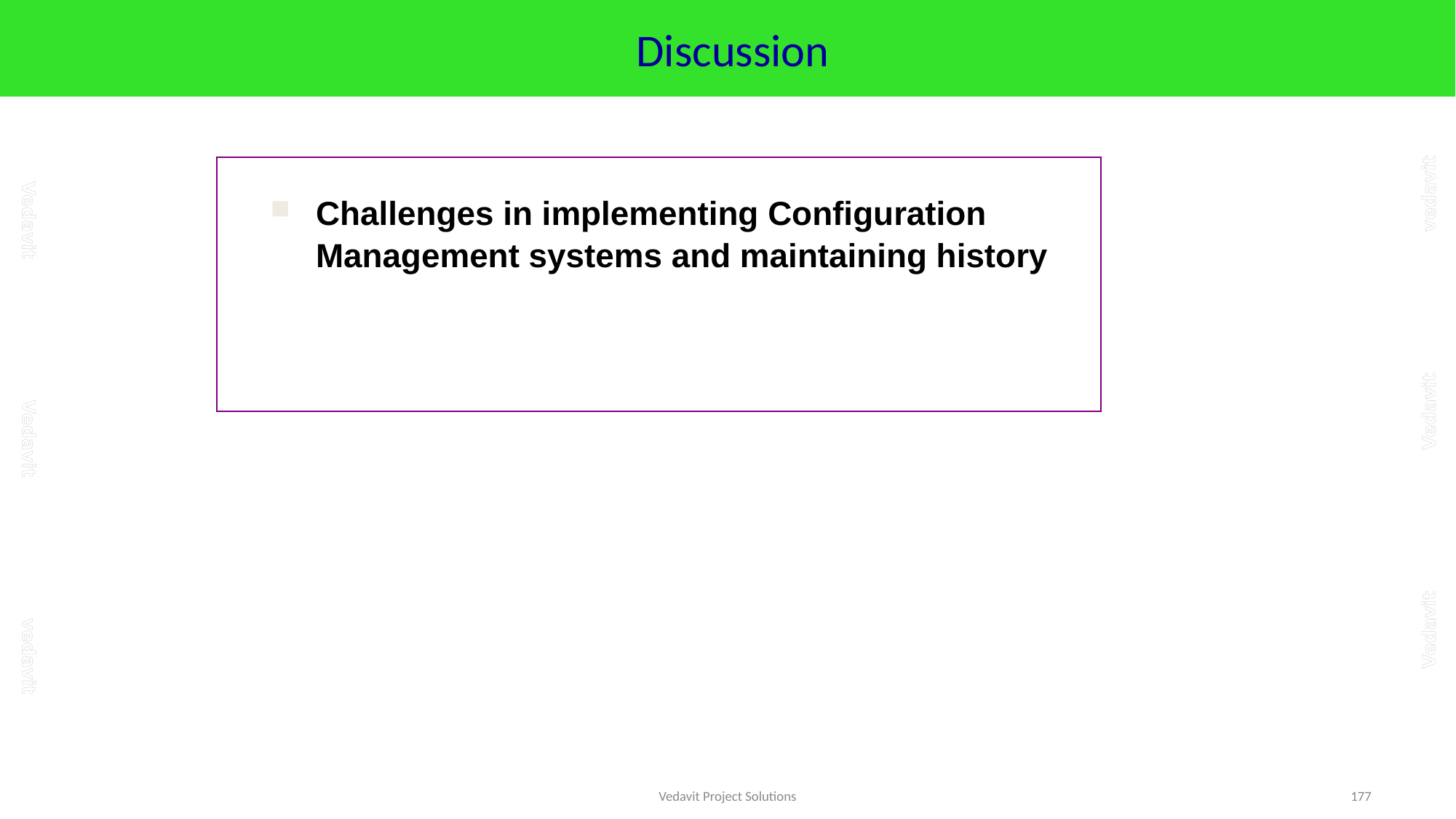

# Discussion

Challenges in implementing Configuration Management systems and maintaining history

Vedavit Project Solutions
177